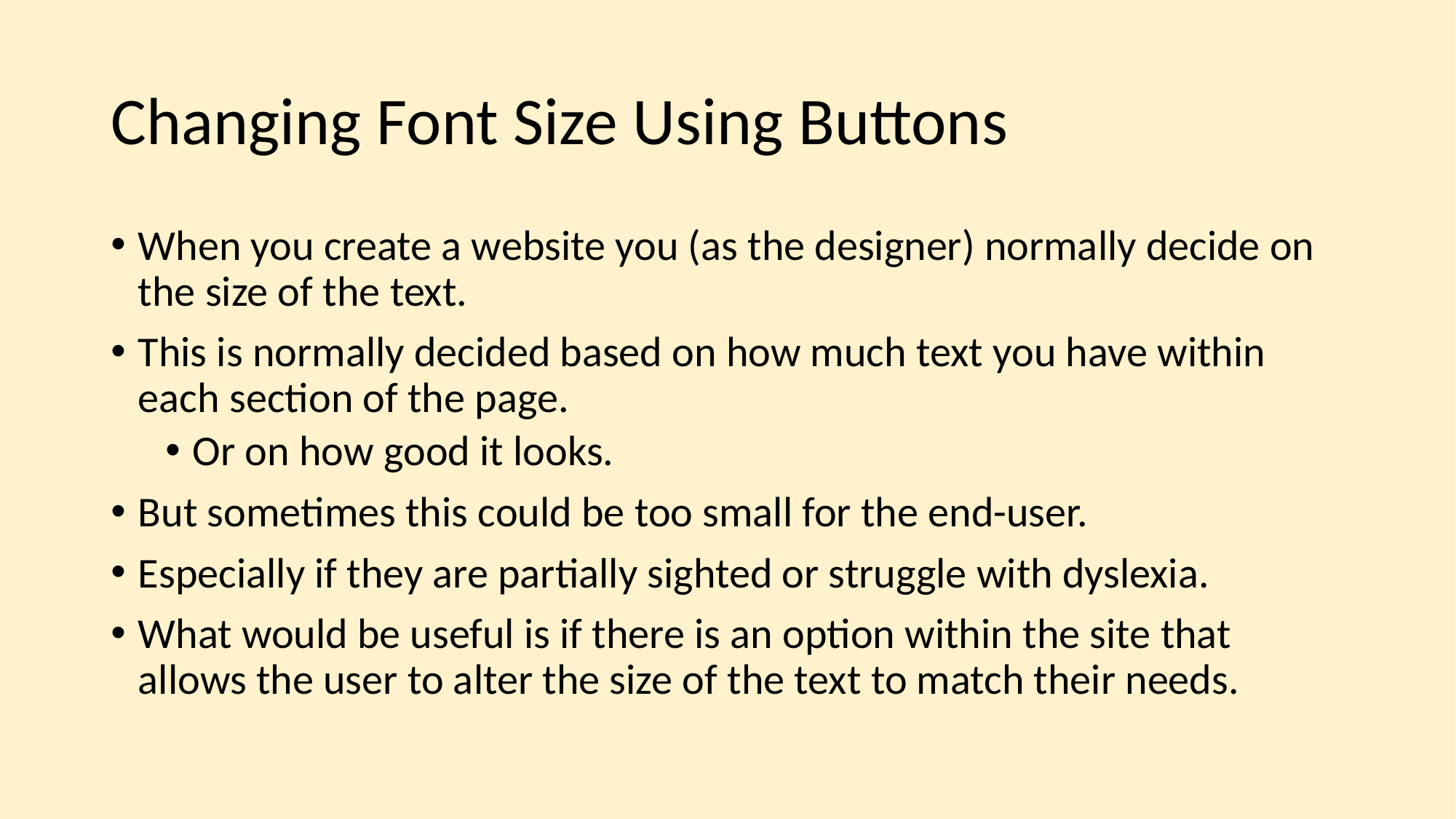

# Changing Font Size Using Buttons
When you create a website you (as the designer) normally decide on the size of the text.
This is normally decided based on how much text you have within each section of the page.
Or on how good it looks.
But sometimes this could be too small for the end-user.
Especially if they are partially sighted or struggle with dyslexia.
What would be useful is if there is an option within the site that allows the user to alter the size of the text to match their needs.